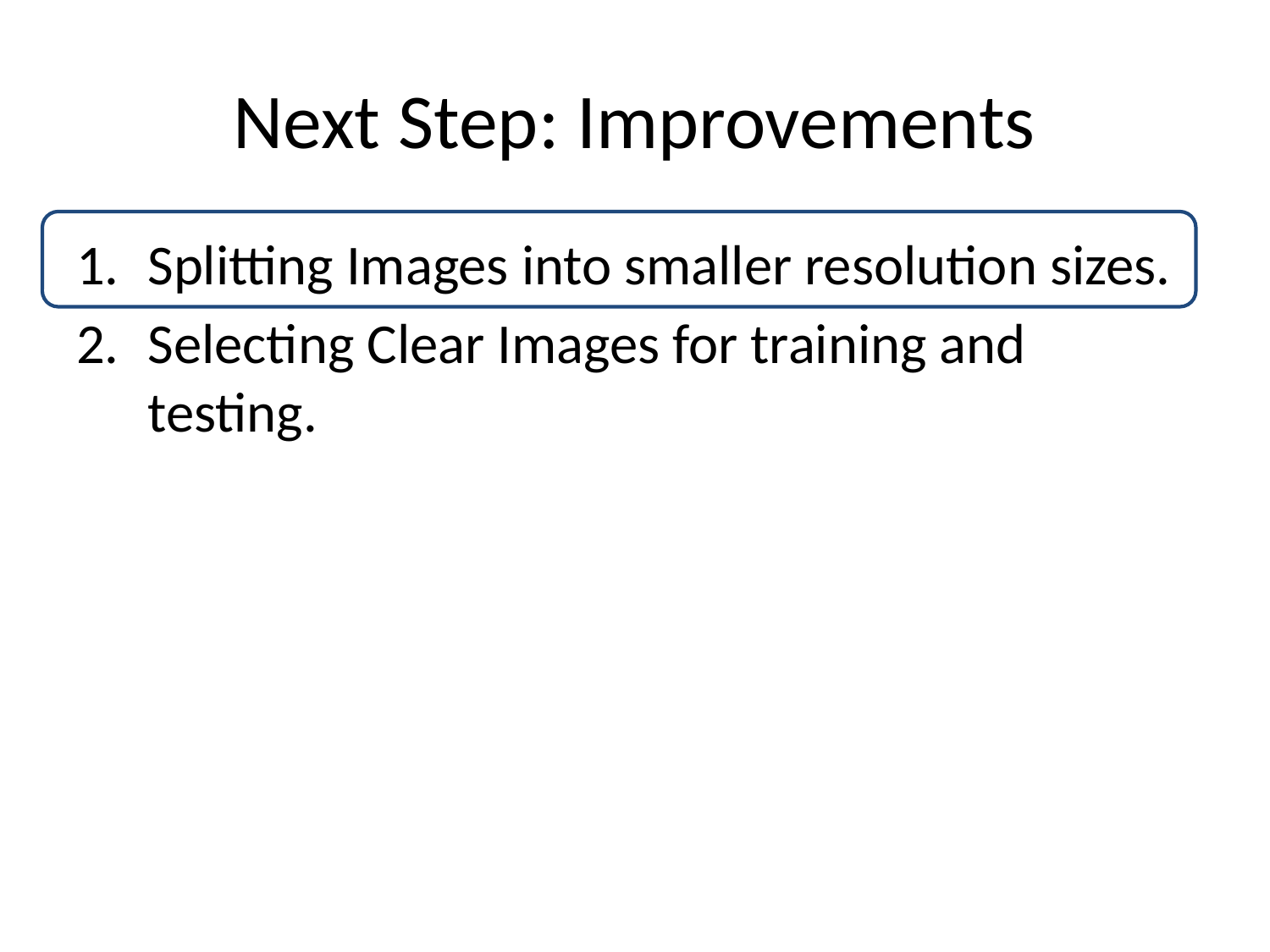

# Next Step: Improvements

Splitting Images into smaller resolution sizes.
Selecting Clear Images for training and testing.